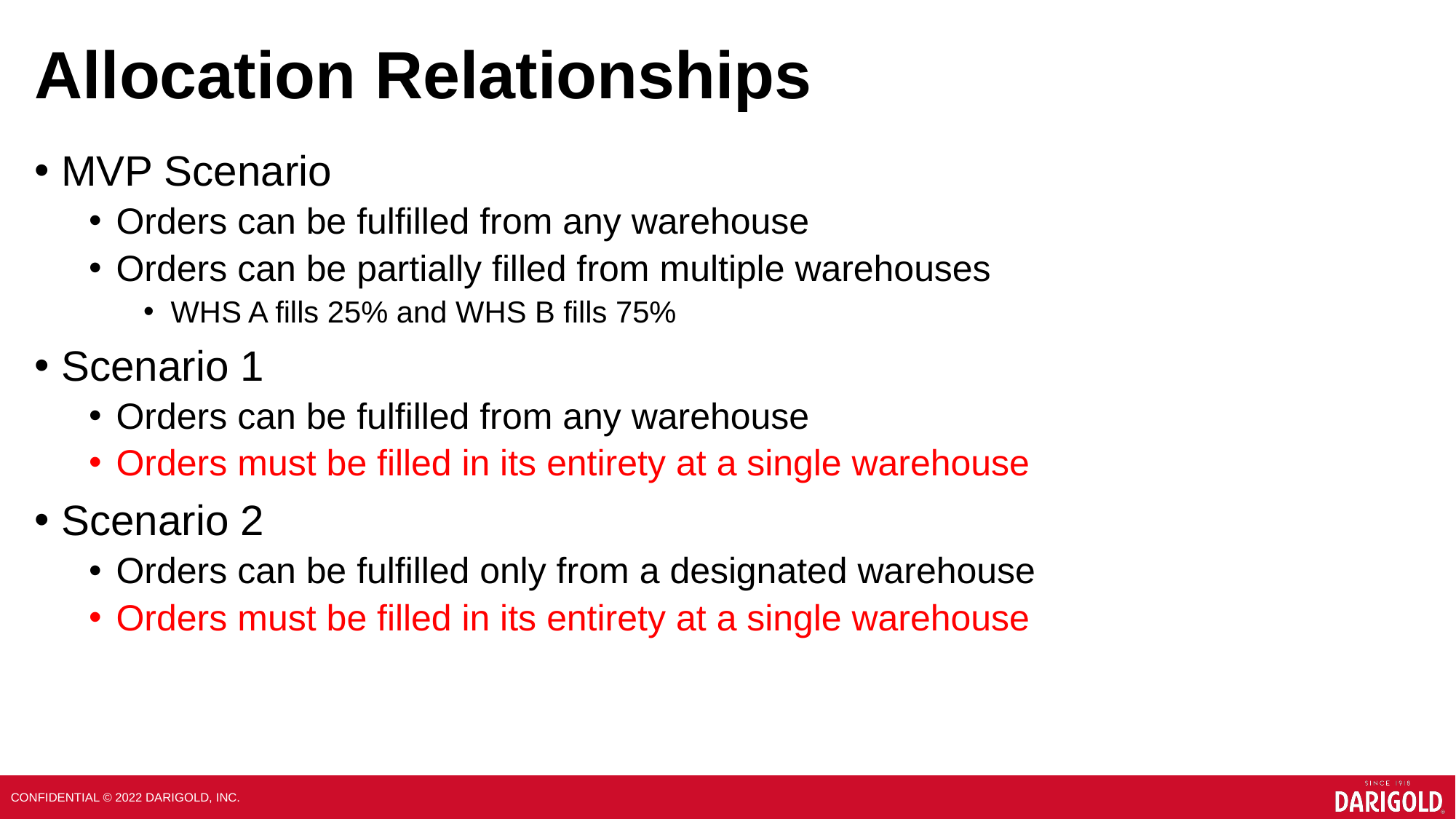

# Allocation Relationships
MVP Scenario
Orders can be fulfilled from any warehouse
Orders can be partially filled from multiple warehouses
WHS A fills 25% and WHS B fills 75%
Scenario 1
Orders can be fulfilled from any warehouse
Orders must be filled in its entirety at a single warehouse
Scenario 2
Orders can be fulfilled only from a designated warehouse
Orders must be filled in its entirety at a single warehouse